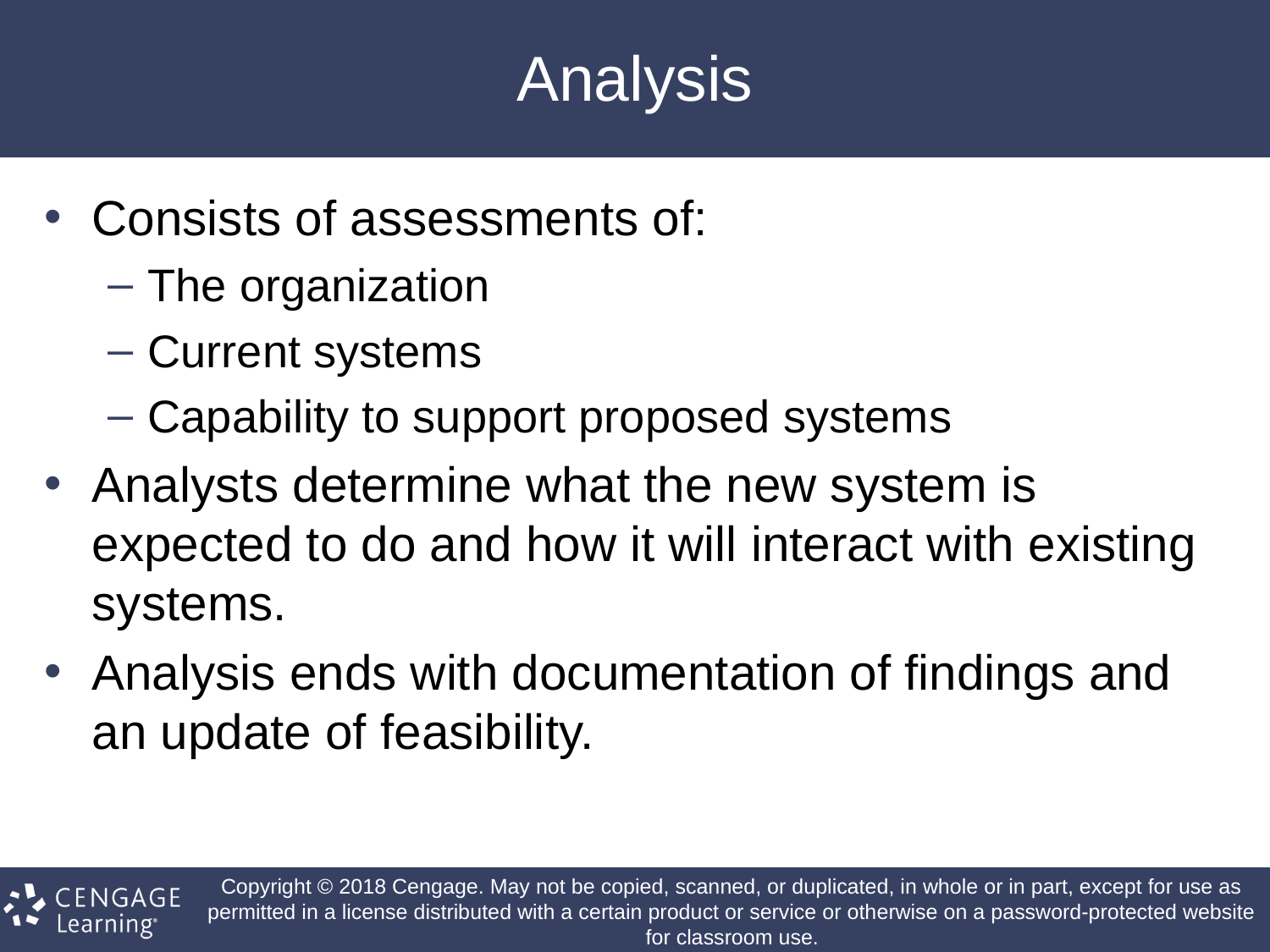

# Analysis
Consists of assessments of:
The organization
Current systems
Capability to support proposed systems
Analysts determine what the new system is expected to do and how it will interact with existing systems.
Analysis ends with documentation of findings and an update of feasibility.